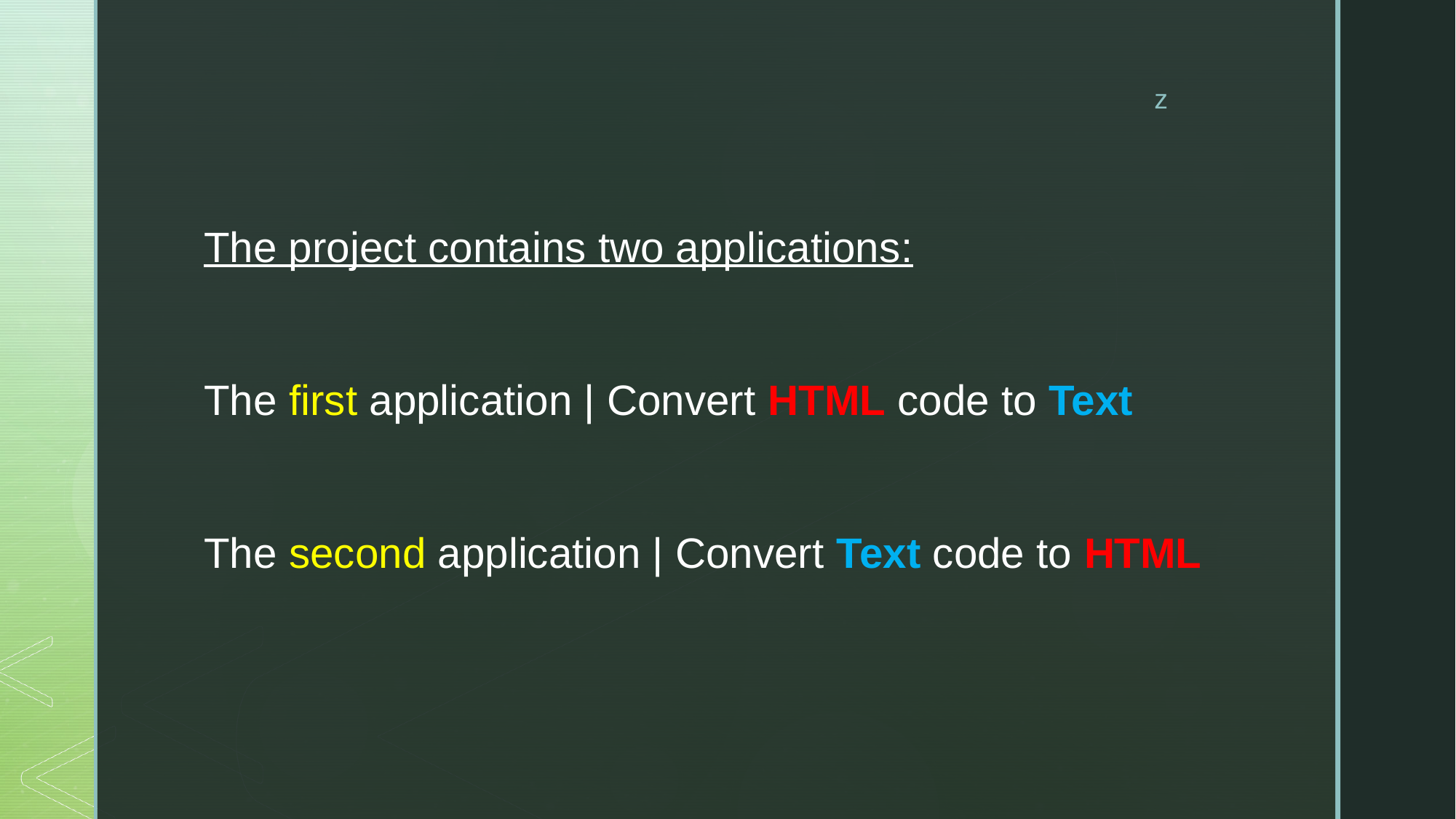

The project contains two applications:
The first application | Convert HTML code to Text
The second application | Convert Text code to HTML